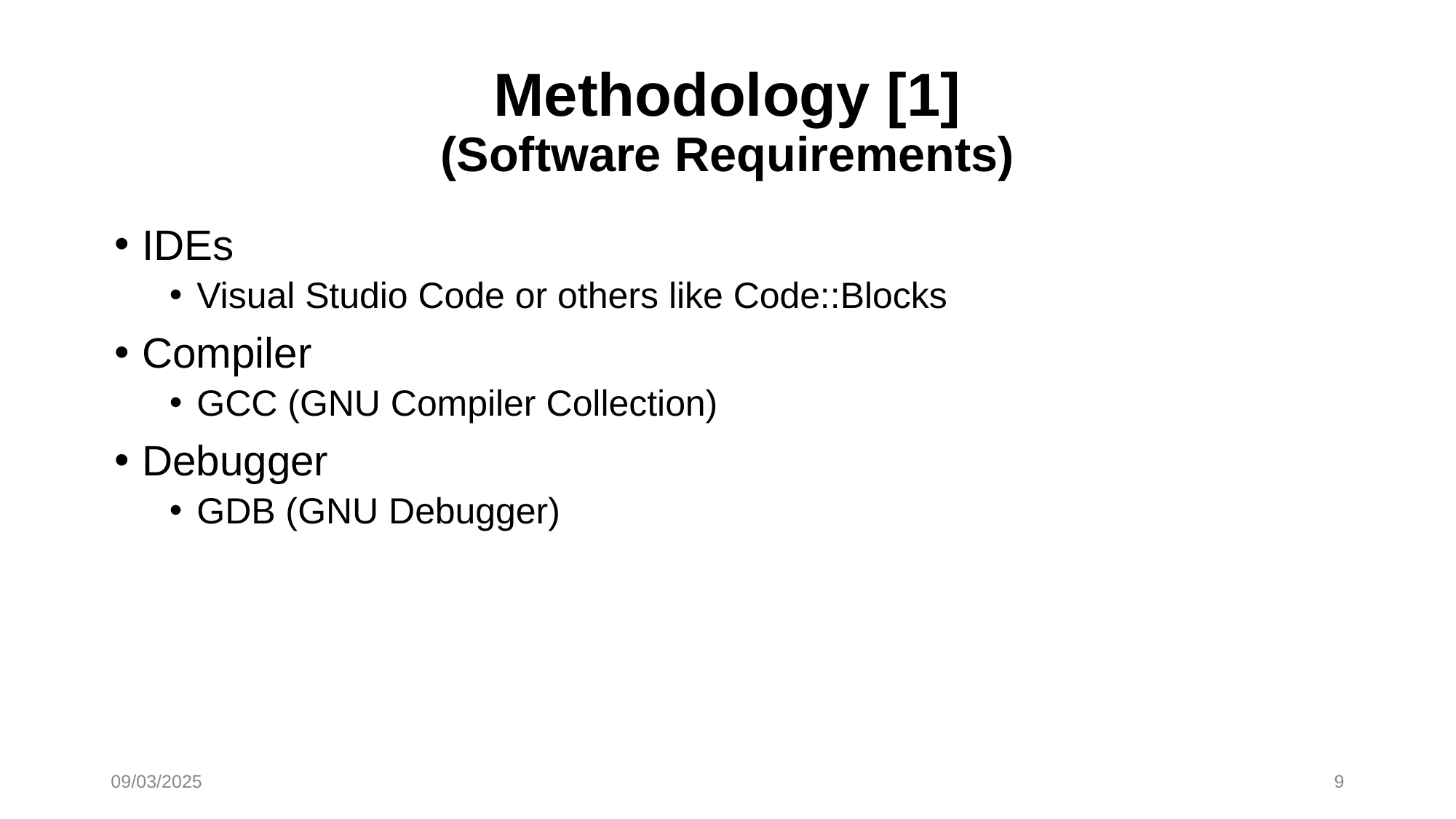

# Methodology [1] (Software Requirements)
IDEs
Visual Studio Code or others like Code::Blocks
Compiler
GCC (GNU Compiler Collection)
Debugger
GDB (GNU Debugger)
09/03/2025
9